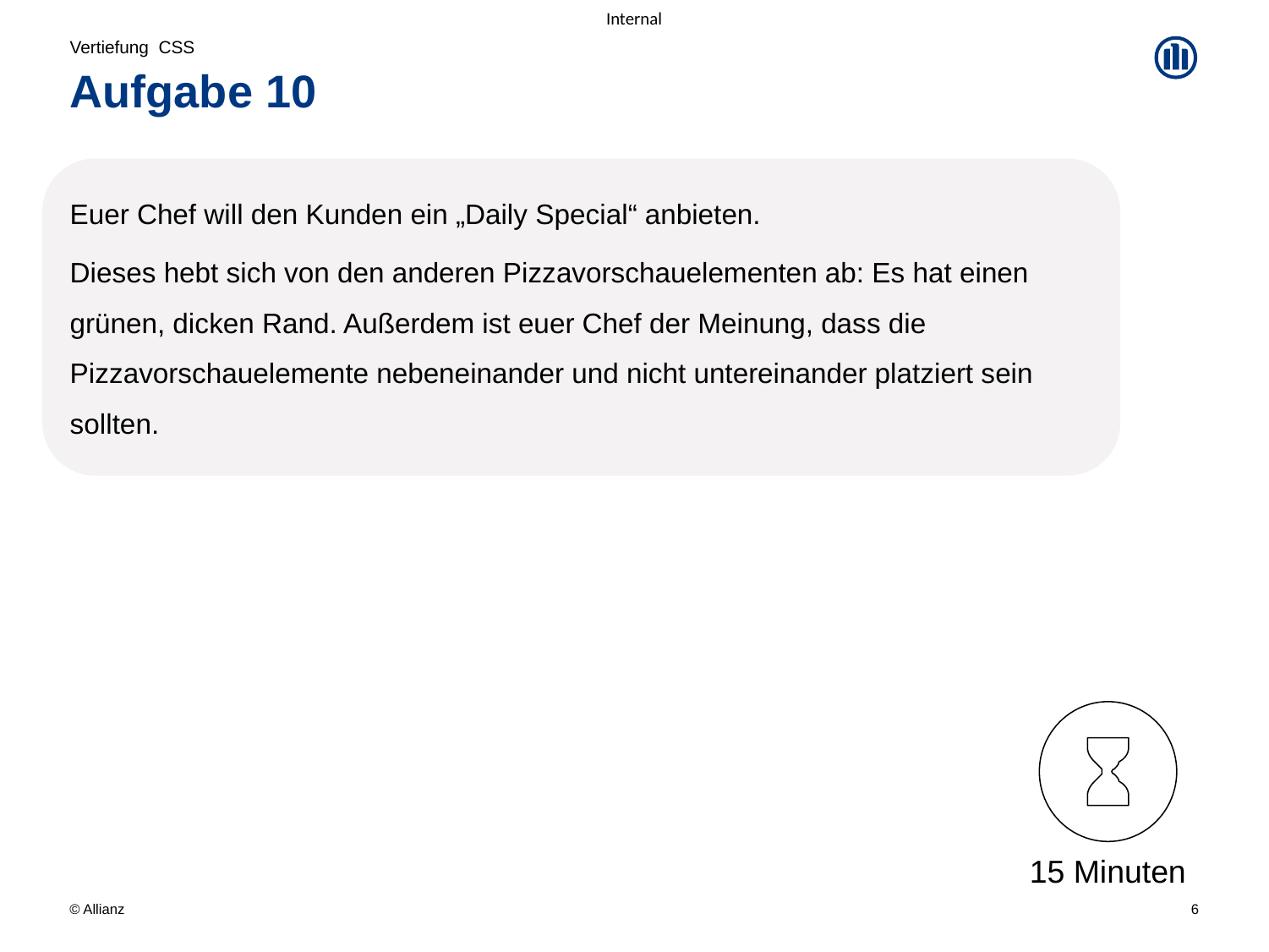

Vertiefung  CSS
# Aufgabe 10

Euer Chef will den Kunden ein „Daily Special“ anbieten.
Dieses hebt sich von den anderen Pizzavorschauelementen ab: Es hat einen grünen, dicken Rand. Außerdem ist euer Chef der Meinung, dass die Pizzavorschauelemente nebeneinander und nicht untereinander platziert sein sollten.

15 Minuten
6